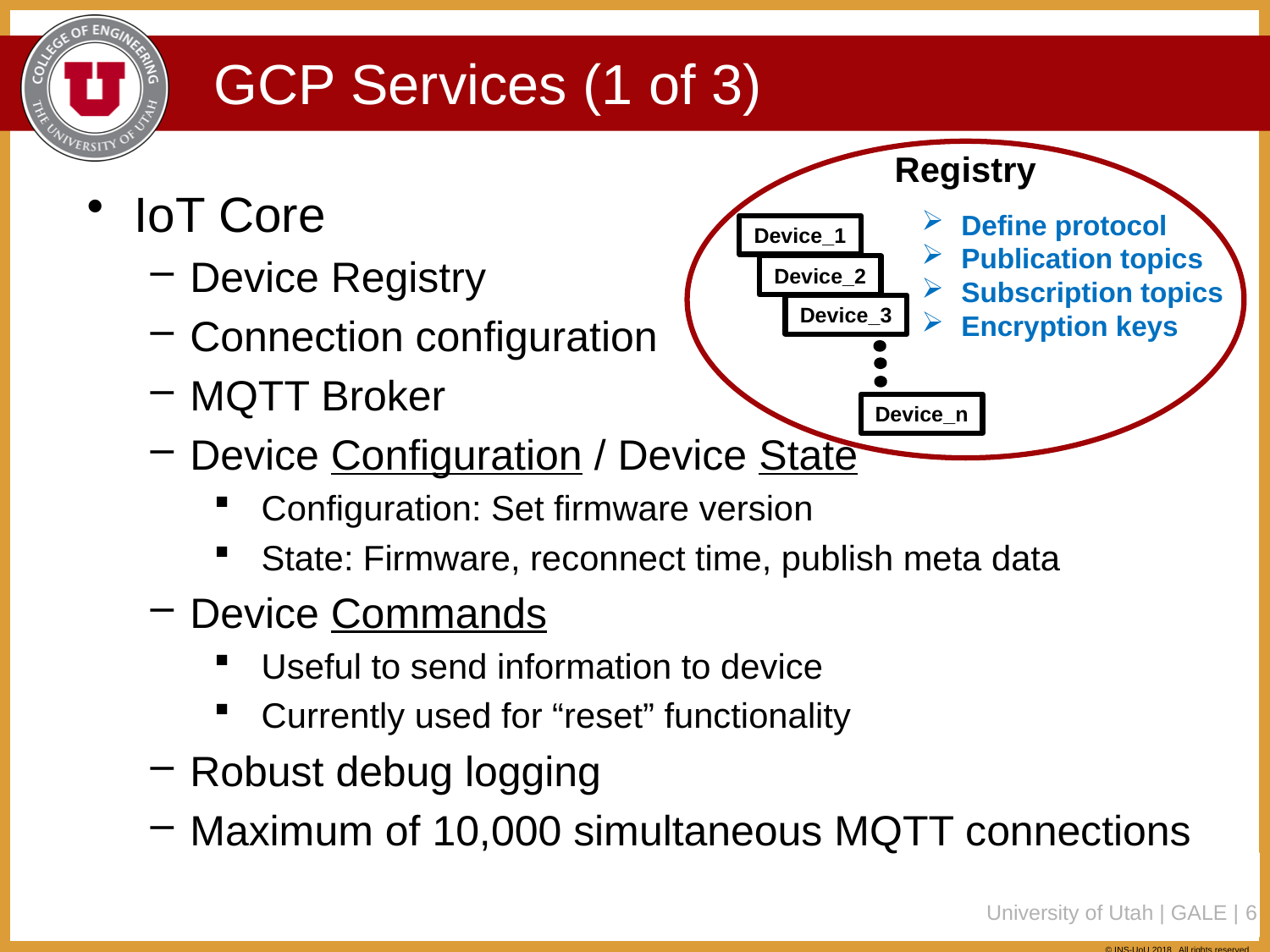

# GCP Services (1 of 3)
Registry

IoT Core
Device Registry
Connection configuration
MQTT Broker
Device Configuration / Device State
Configuration: Set firmware version
State: Firmware, reconnect time, publish meta data
Device Commands
Useful to send information to device
Currently used for “reset” functionality
Robust debug logging
Maximum of 10,000 simultaneous MQTT connections

Define protocol
Publication topics
Subscription topics
Encryption keys

Device_1
Device_2
Device_3

Device_n
University of Utah | GALE | 6